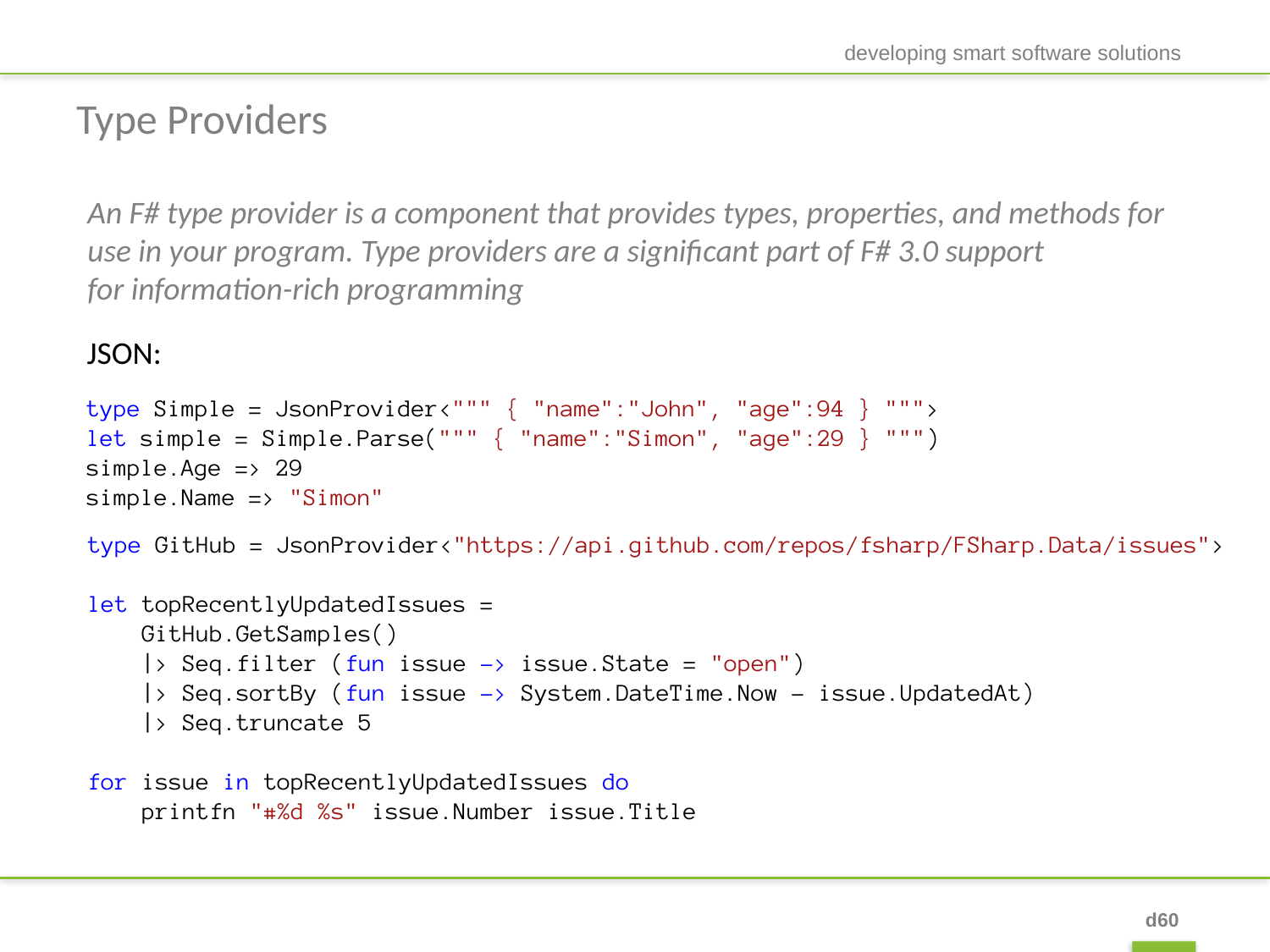

developing smart software solutions
# Type Providers
An F# type provider is a component that provides types, properties, and methods for use in your program. Type providers are a significant part of F# 3.0 support
for information-rich programming
JSON:
type Simple = JsonProvider<""" { "name":"John", "age":94 } """>
let simple = Simple.Parse(""" { "name":"Simon", "age":29 } """)
simple.Age => 29
simple.Name => "Simon"
type GitHub = JsonProvider<"https://api.github.com/repos/fsharp/FSharp.Data/issues">

let topRecentlyUpdatedIssues =
    GitHub.GetSamples()
    |> Seq.filter (fun issue -> issue.State = "open")
    |> Seq.sortBy (fun issue -> System.DateTime.Now - issue.UpdatedAt)
    |> Seq.truncate 5

for issue in topRecentlyUpdatedIssues do
    printfn "#%d %s" issue.Number issue.Title
d60